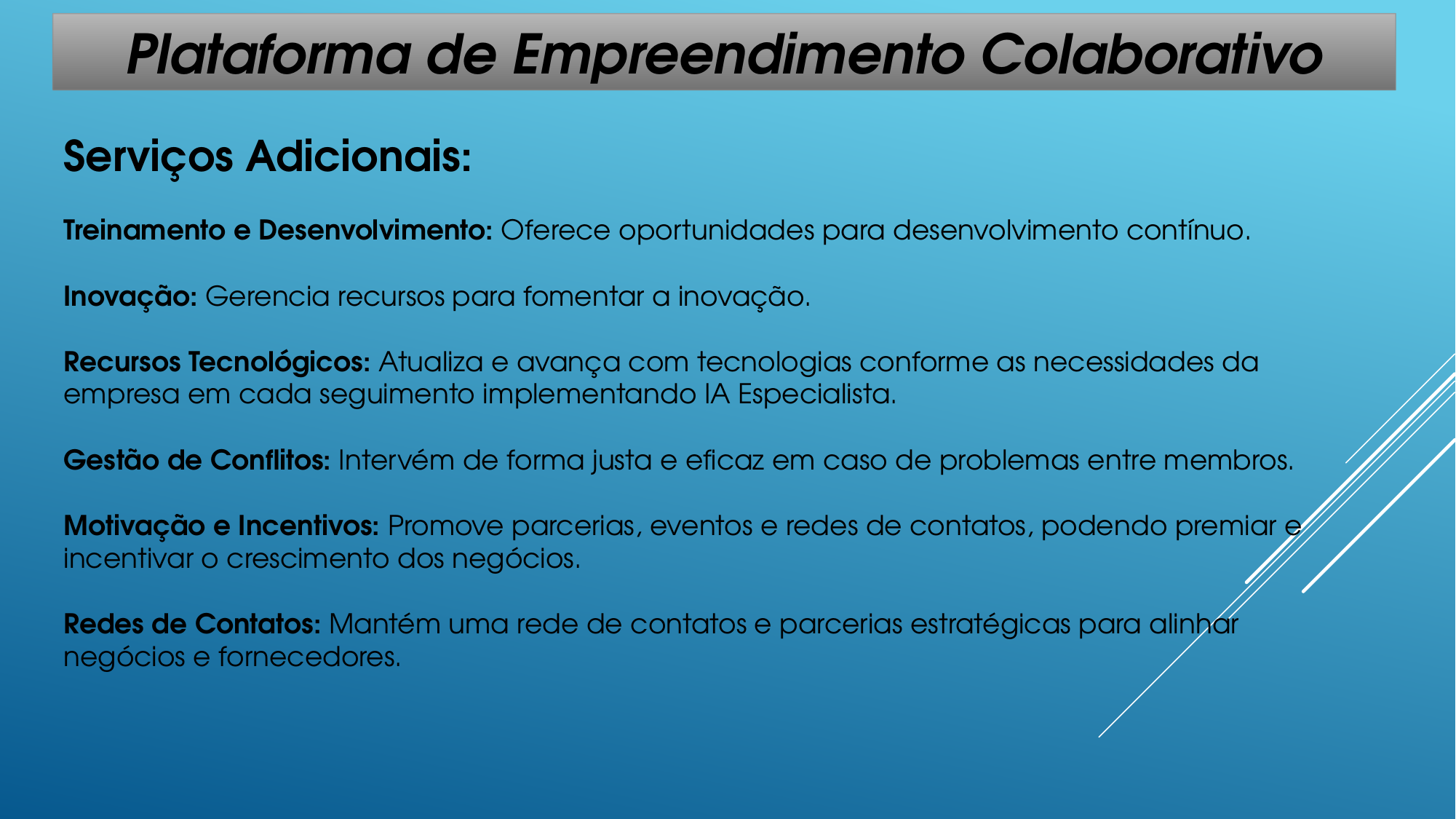

Plataforma de Empreendimento Colaborativo
Serviços Adicionais:

Treinamento e Desenvolvimento: Oferece oportunidades para desenvolvimento contínuo.

Inovação: Gerencia recursos para fomentar a inovação.

Recursos Tecnológicos: Atualiza e avança com tecnologias conforme as necessidades da empresa em cada seguimento implementando IA Especialista.

Gestão de Conflitos: Intervém de forma justa e eficaz em caso de problemas entre membros.

Motivação e Incentivos: Promove parcerias, eventos e redes de contatos, podendo premiar e incentivar o crescimento dos negócios.

Redes de Contatos: Mantém uma rede de contatos e parcerias estratégicas para alinhar negócios e fornecedores.